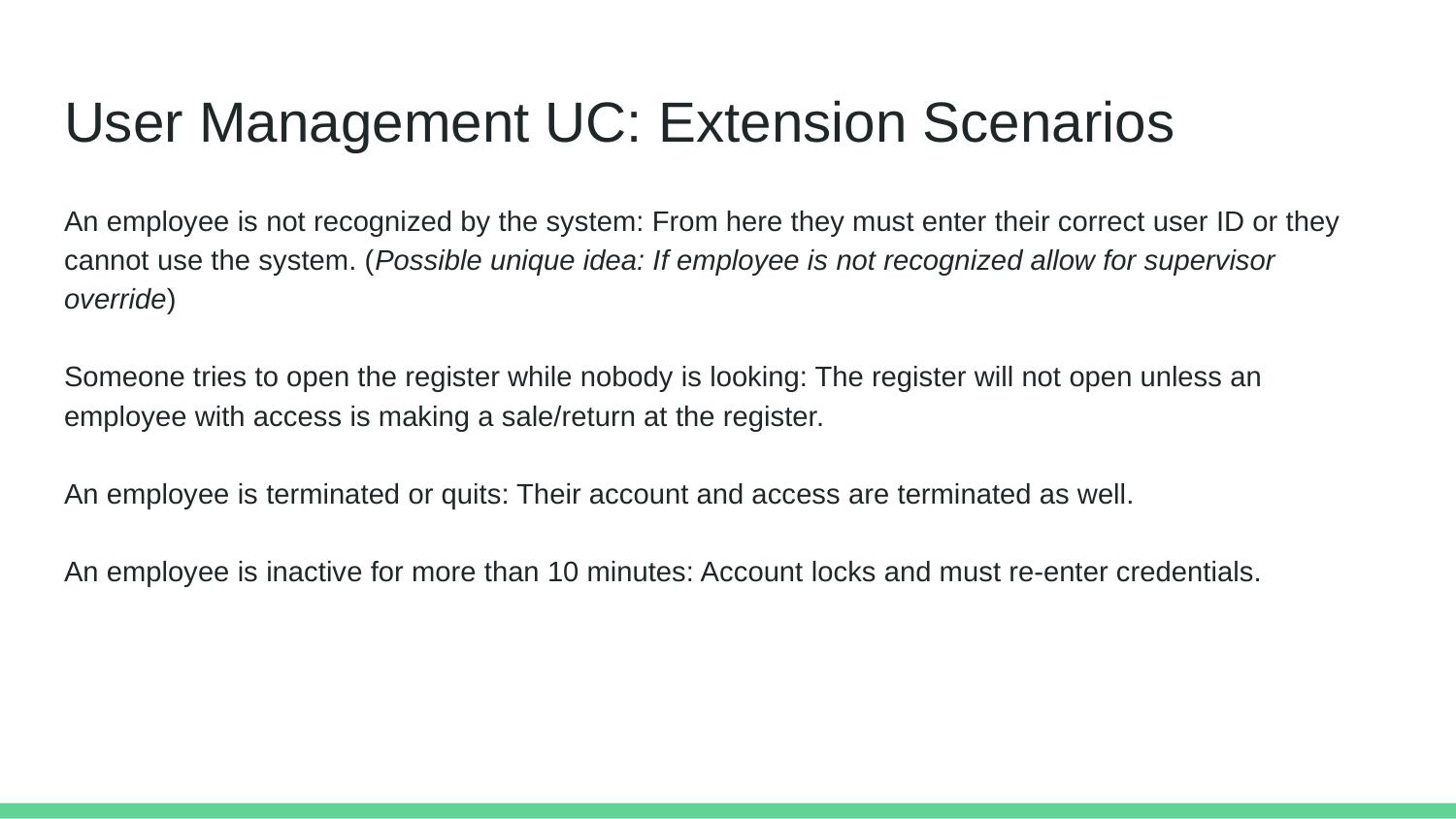

# User Management UC: Extension Scenarios
An employee is not recognized by the system: From here they must enter their correct user ID or they cannot use the system. (Possible unique idea: If employee is not recognized allow for supervisor override)

Someone tries to open the register while nobody is looking: The register will not open unless an employee with access is making a sale/return at the register.

An employee is terminated or quits: Their account and access are terminated as well.

An employee is inactive for more than 10 minutes: Account locks and must re-enter credentials.